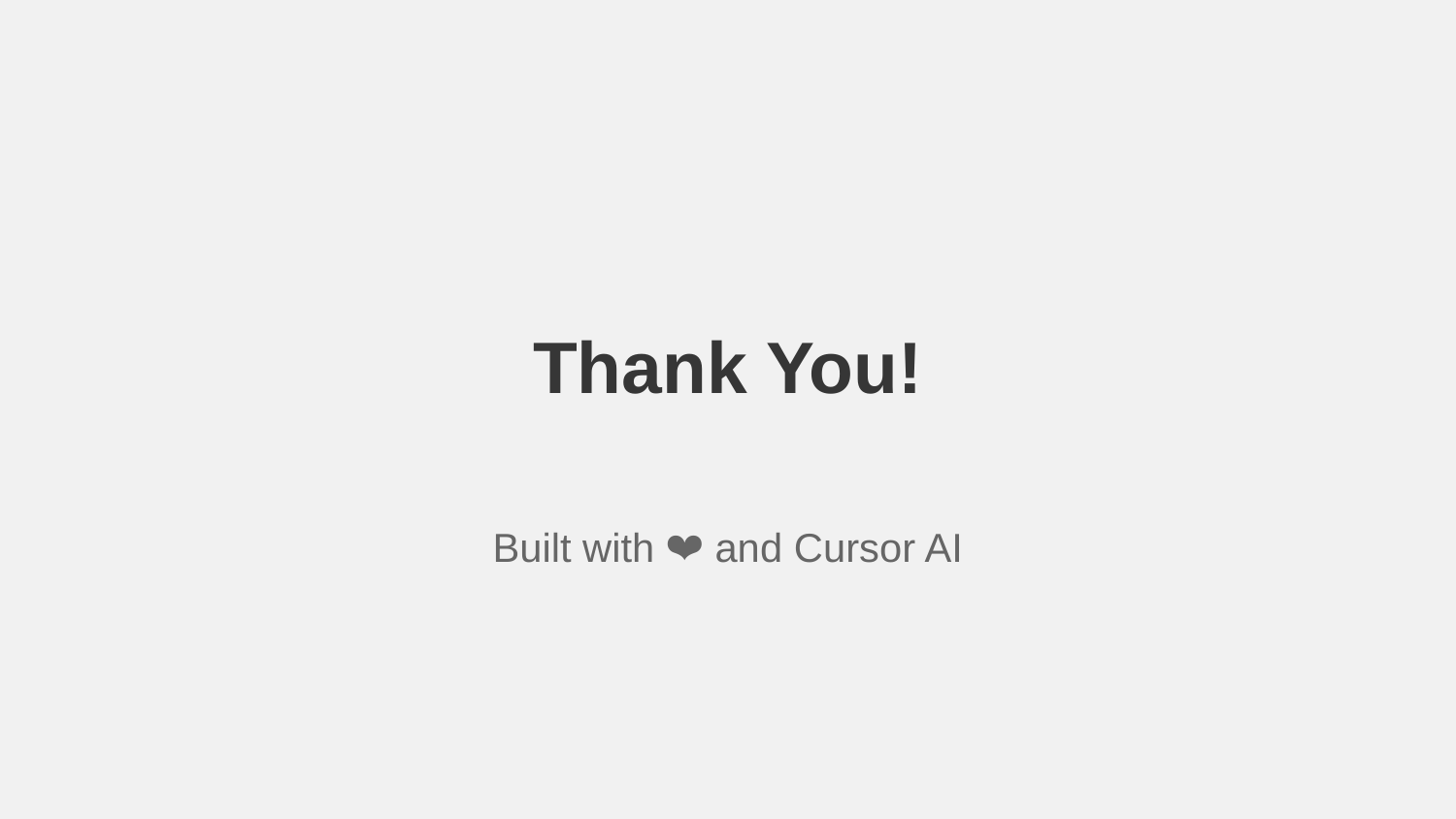

Thank You!
Built with ❤️ and Cursor AI